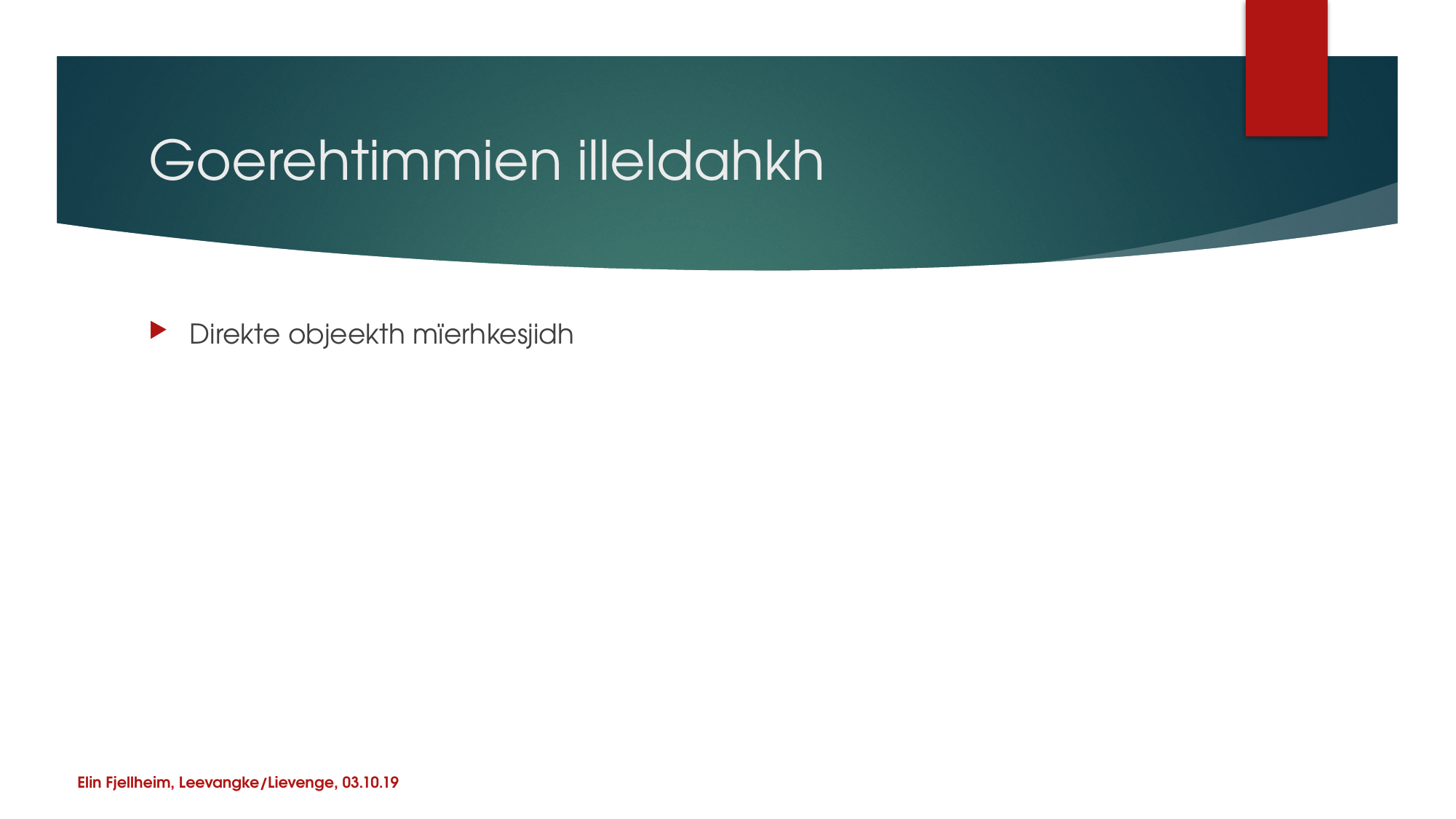

# Goerehtimmien illeldahkh
Direkte objeekth mïerhkesjidh
Elin Fjellheim, Leevangke/Lievenge, 03.10.19